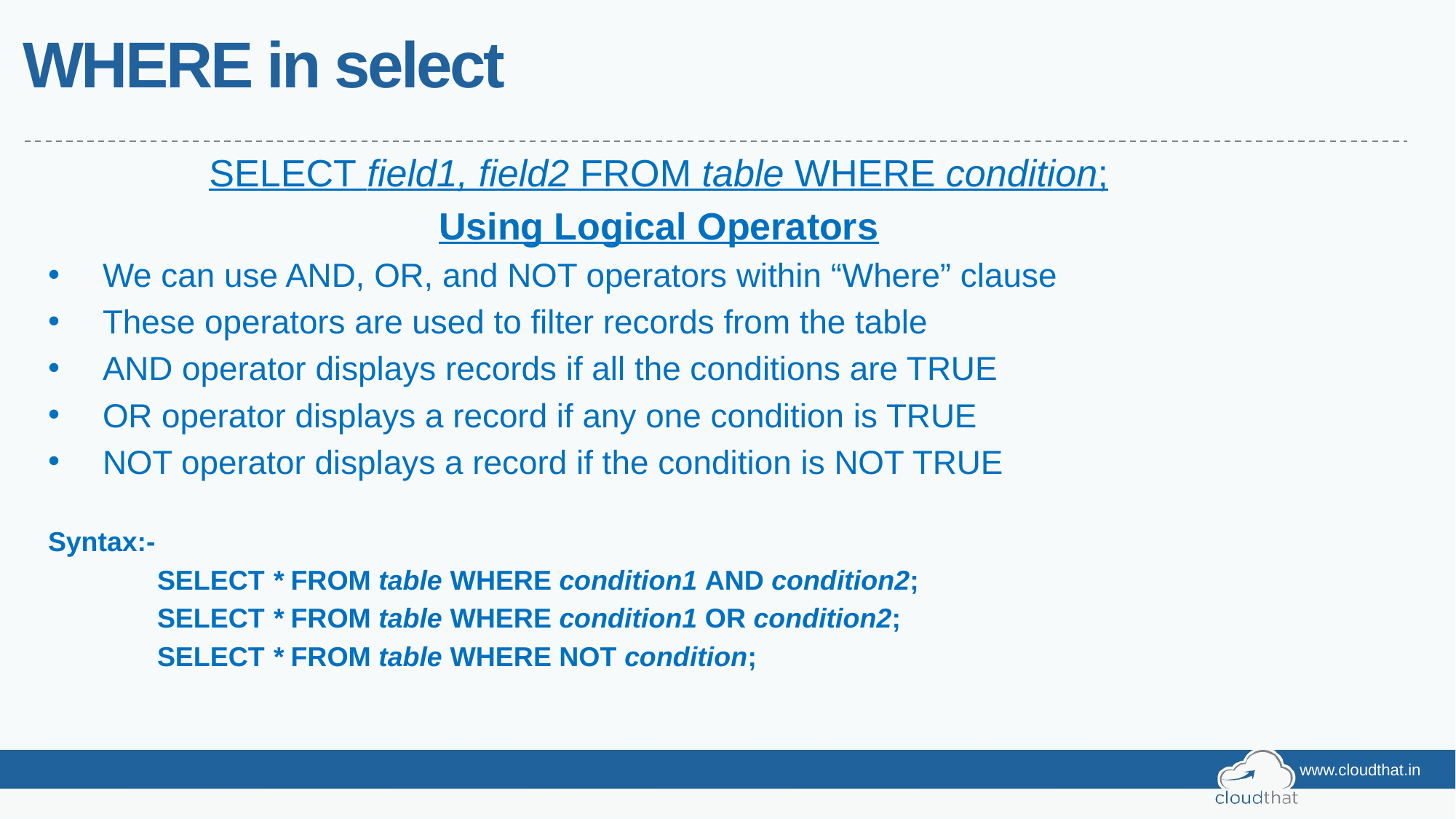

# WHERE in select
SELECT field1, field2 FROM table WHERE condition;
Using Logical Operators
We can use AND, OR, and NOT operators within “Where” clause
These operators are used to filter records from the table
AND operator displays records if all the conditions are TRUE
OR operator displays a record if any one condition is TRUE
NOT operator displays a record if the condition is NOT TRUE

Syntax:-
	SELECT * FROM table WHERE condition1 AND condition2;
	SELECT * FROM table WHERE condition1 OR condition2;
	SELECT * FROM table WHERE NOT condition;